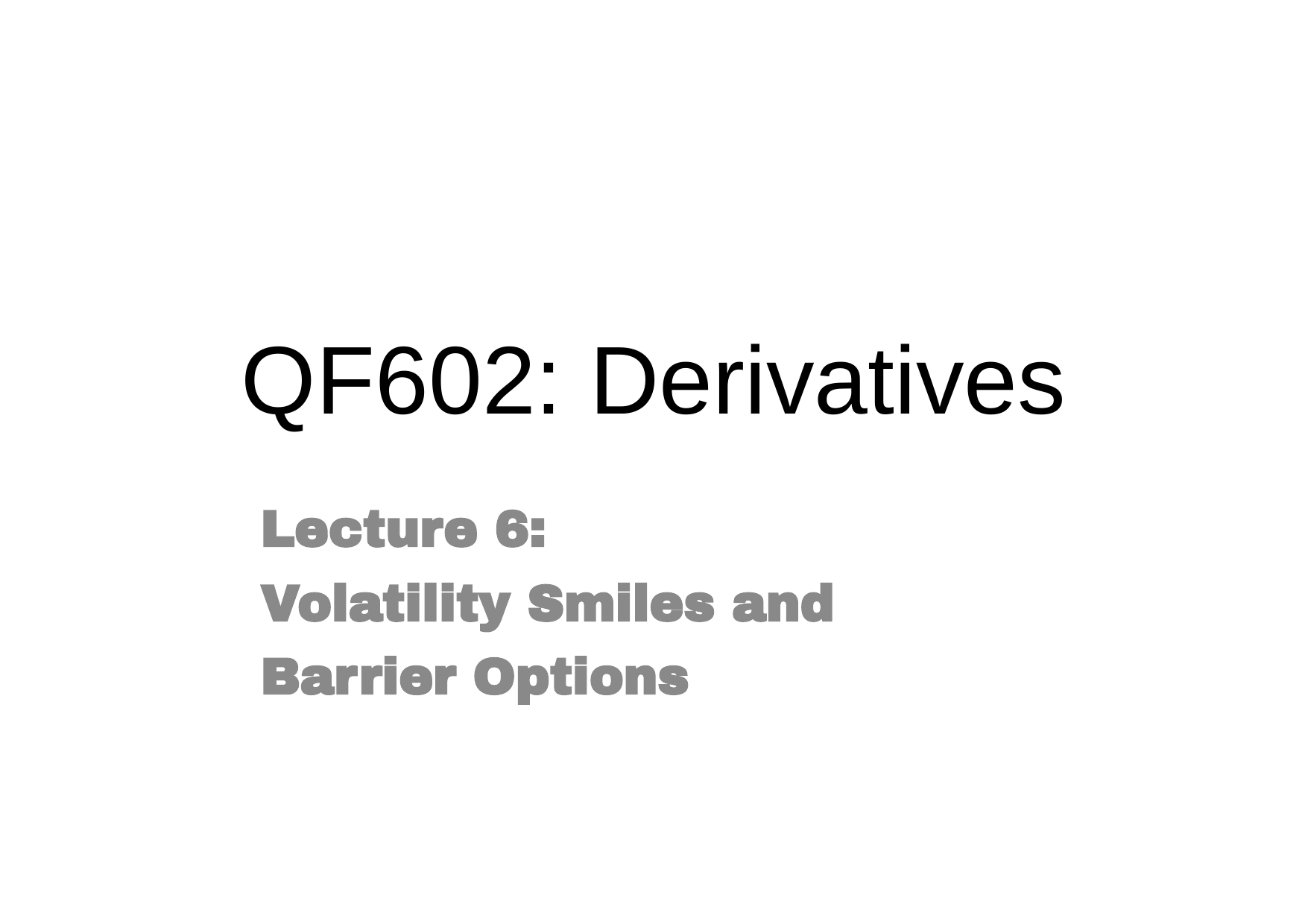

# QF602: Derivatives
Lecture 6:
Volatility Smiles and Barrier Options